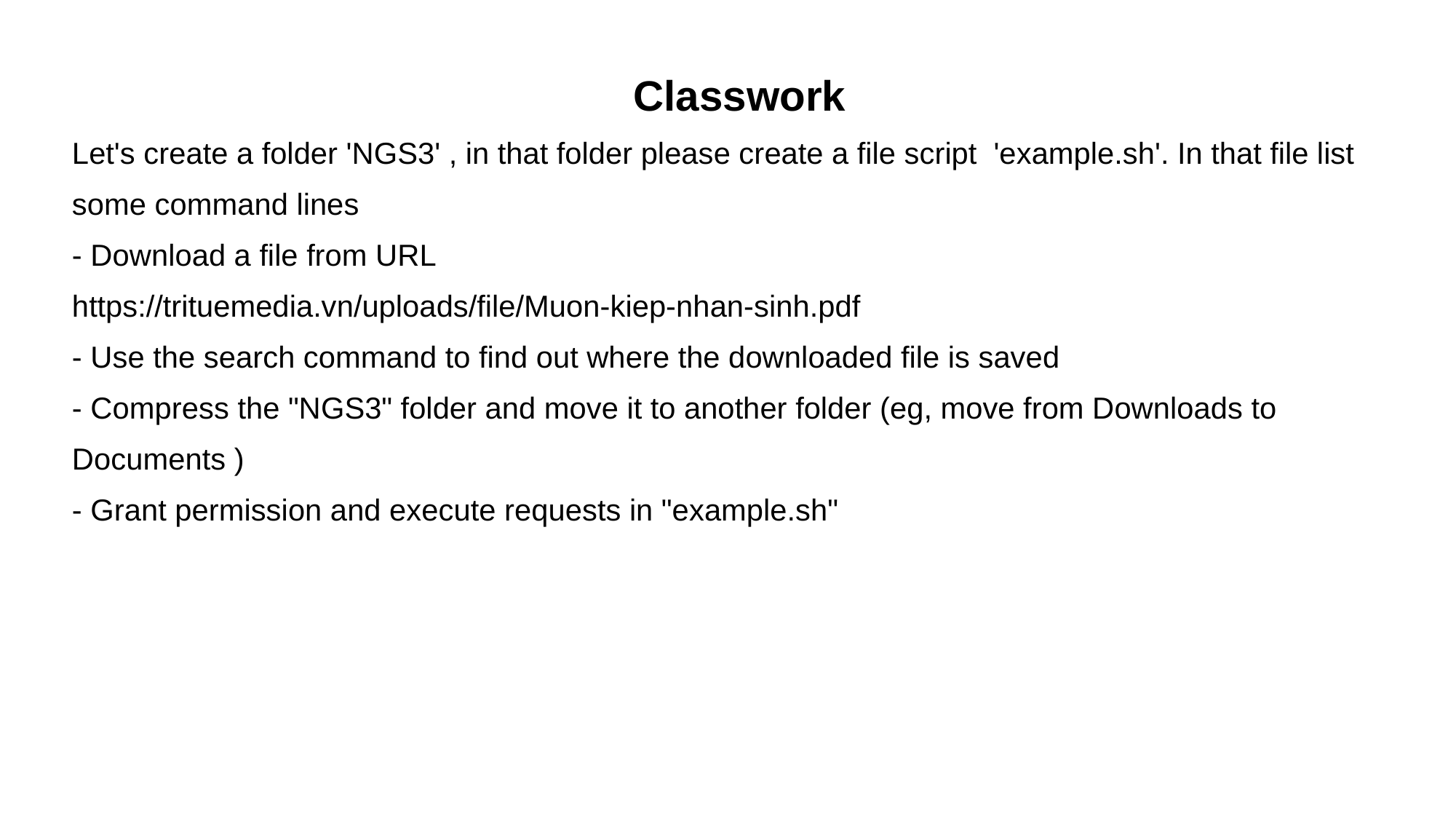

Classwork
Let's create a folder 'NGS3' , in that folder please create a file script  'example.sh'. In that file list some command lines
- Download a file from URL
https://trituemedia.vn/uploads/file/Muon-kiep-nhan-sinh.pdf
- Use the search command to find out where the downloaded file is saved
- Compress the "NGS3" folder and move it to another folder (eg, move from Downloads to Documents )
- Grant permission and execute requests in "example.sh"